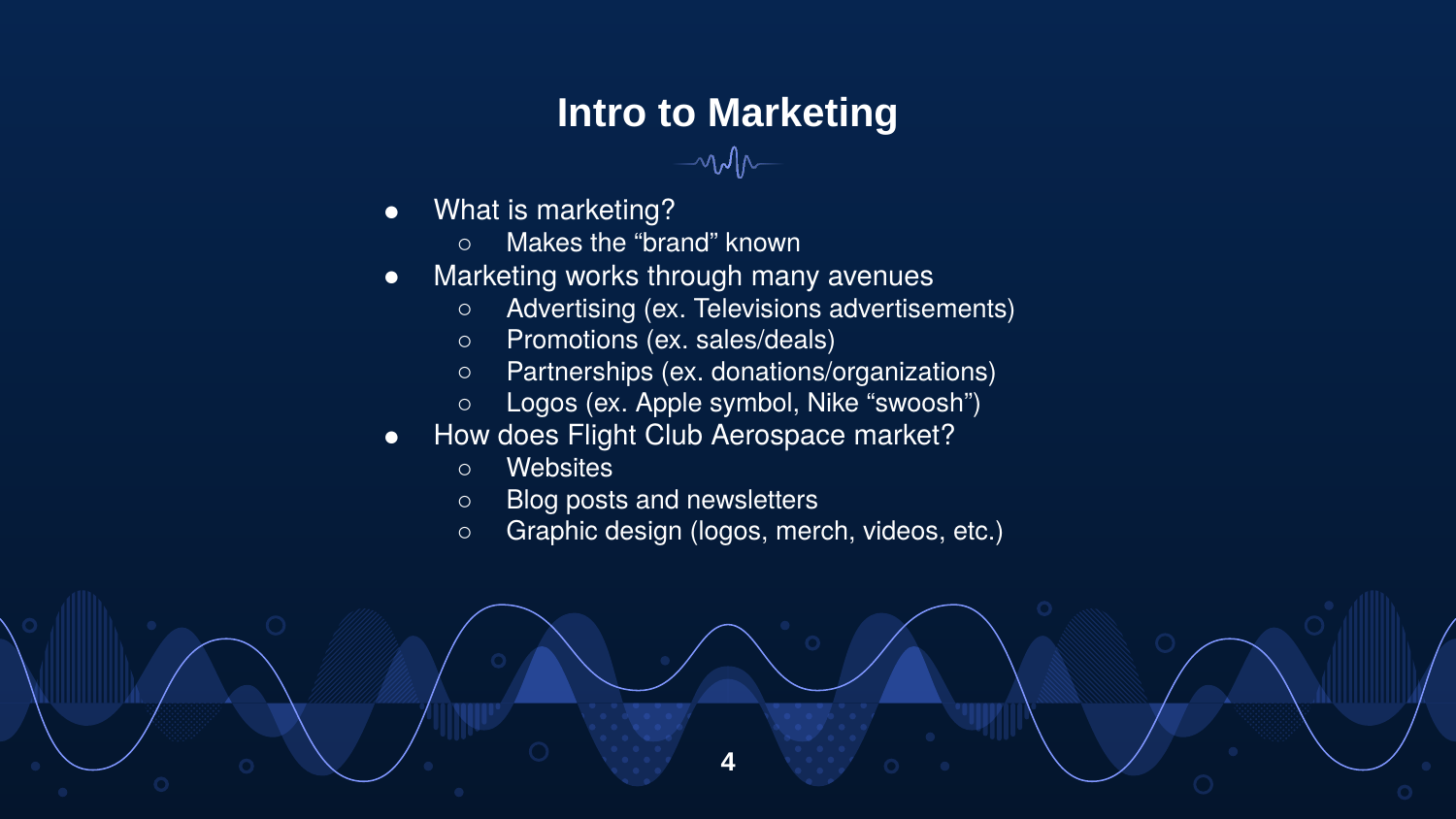

# Intro to Marketing
What is marketing?
Makes the “brand” known
Marketing works through many avenues
Advertising (ex. Televisions advertisements)
Promotions (ex. sales/deals)
Partnerships (ex. donations/organizations)
Logos (ex. Apple symbol, Nike “swoosh”)
How does Flight Club Aerospace market?
Websites
Blog posts and newsletters
Graphic design (logos, merch, videos, etc.)

4